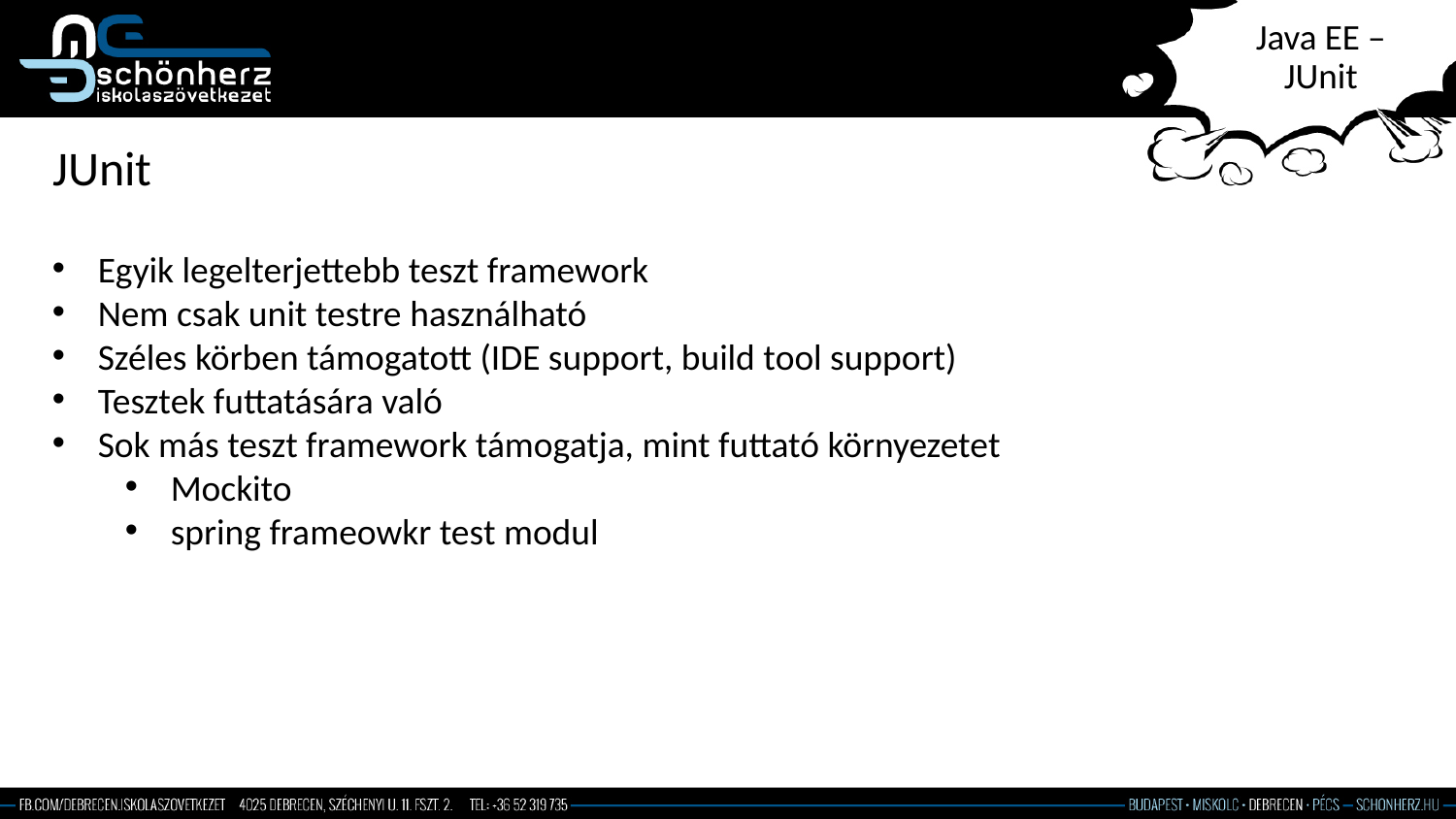

# Java EE – JUnit
JUnit
Egyik legelterjettebb teszt framework
Nem csak unit testre használható
Széles körben támogatott (IDE support, build tool support)
Tesztek futtatására való
Sok más teszt framework támogatja, mint futtató környezetet
Mockito
spring frameowkr test modul